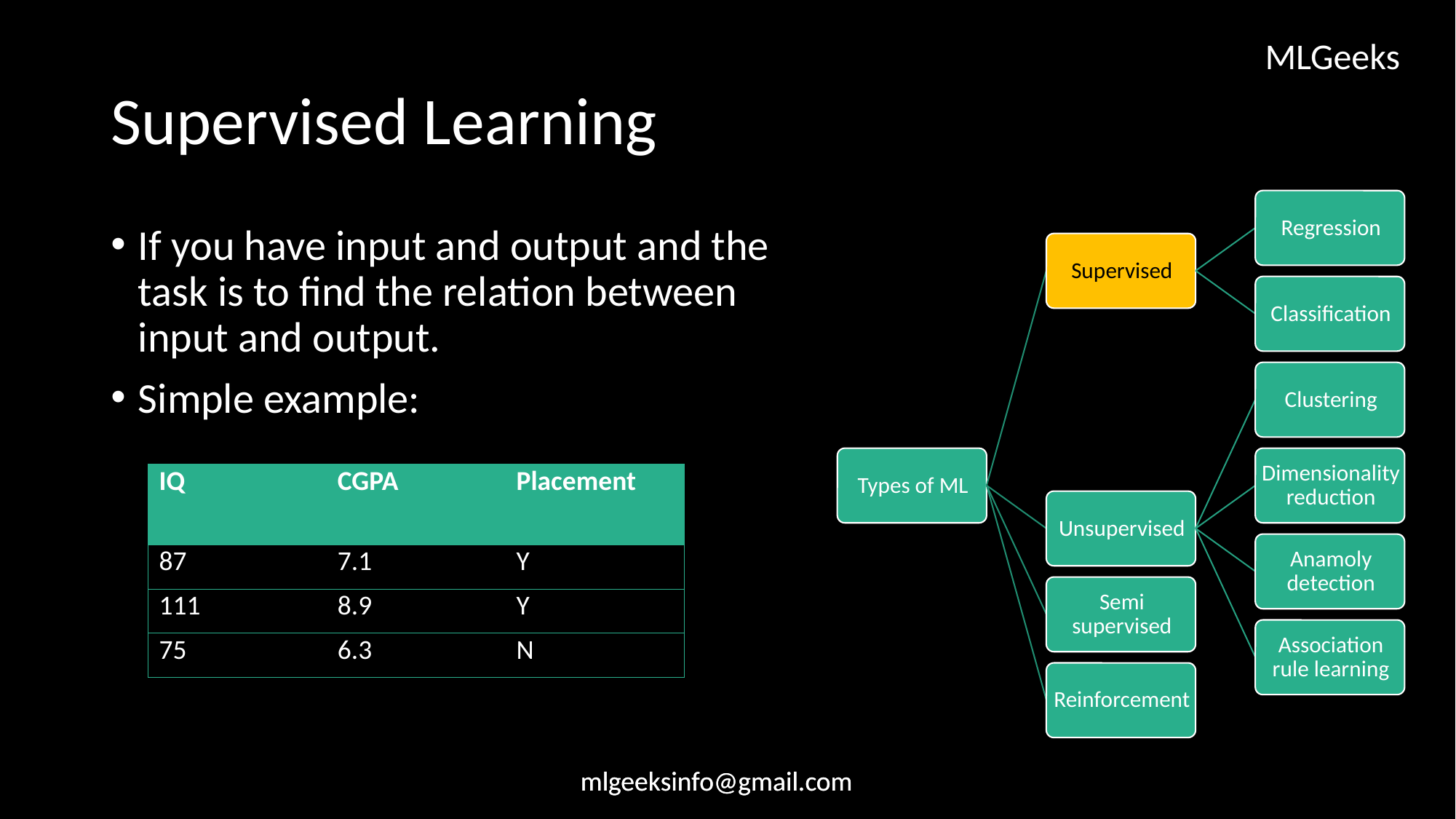

# Supervised Learning
Types of ML

Supervised

Regression

Classification

Unsupervised

Clustering

Dimensionality reduction

Anamoly detection

Association rule learning

Semi supervised

Reinforcement
If you have input and output and the task is to find the relation between input and output.
Simple example:

| IQ | CGPA | Placement |
| --- | --- | --- |
| 87 | 7.1 | Y |
| 111 | 8.9 | Y |
| 75 | 6.3 | N |